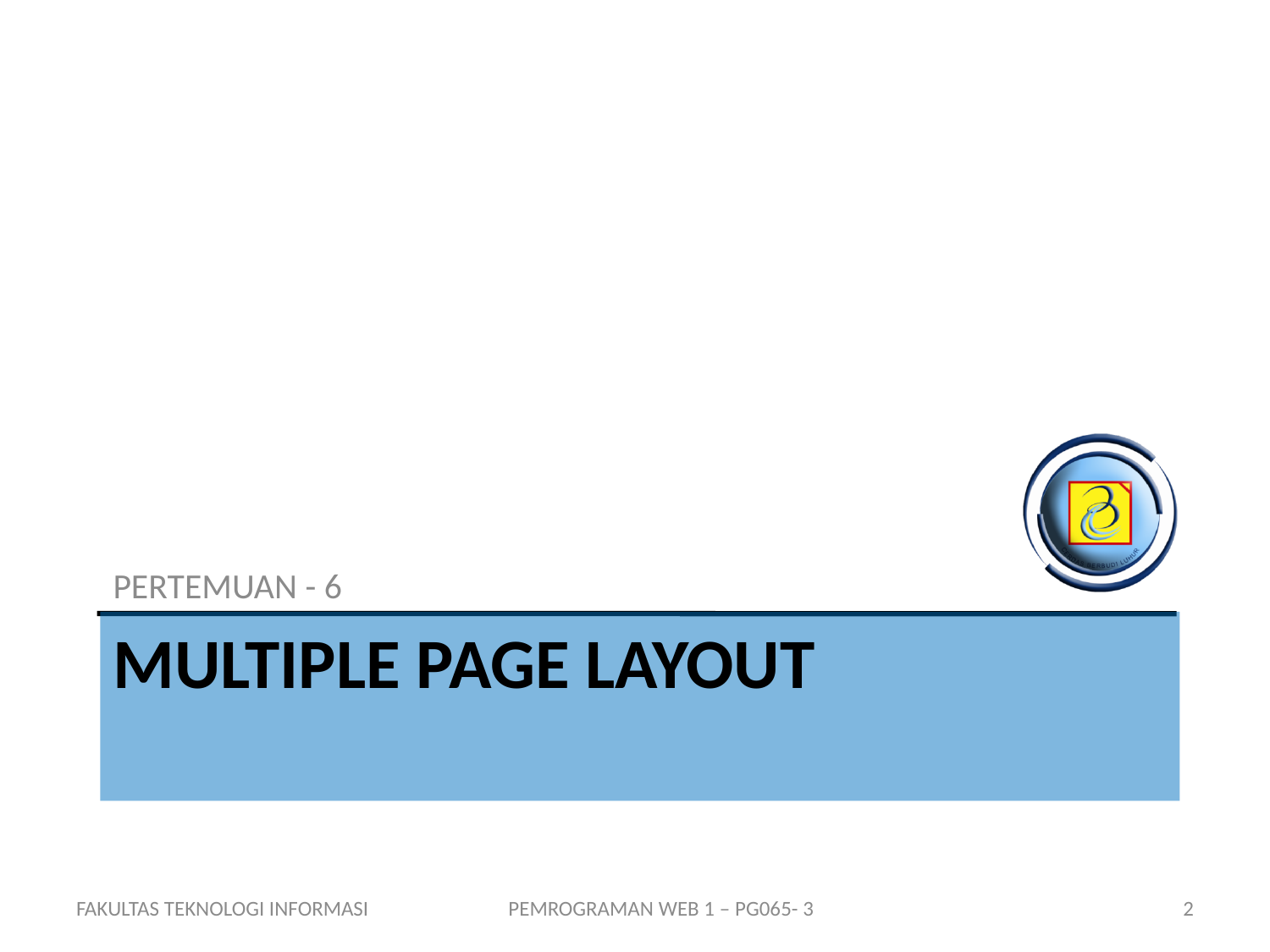

PERTEMUAN - 6
# MULTIPLE PAGE Layout
FAKULTAS TEKNOLOGI INFORMASI
PEMROGRAMAN WEB 1 – PG065- 3
2